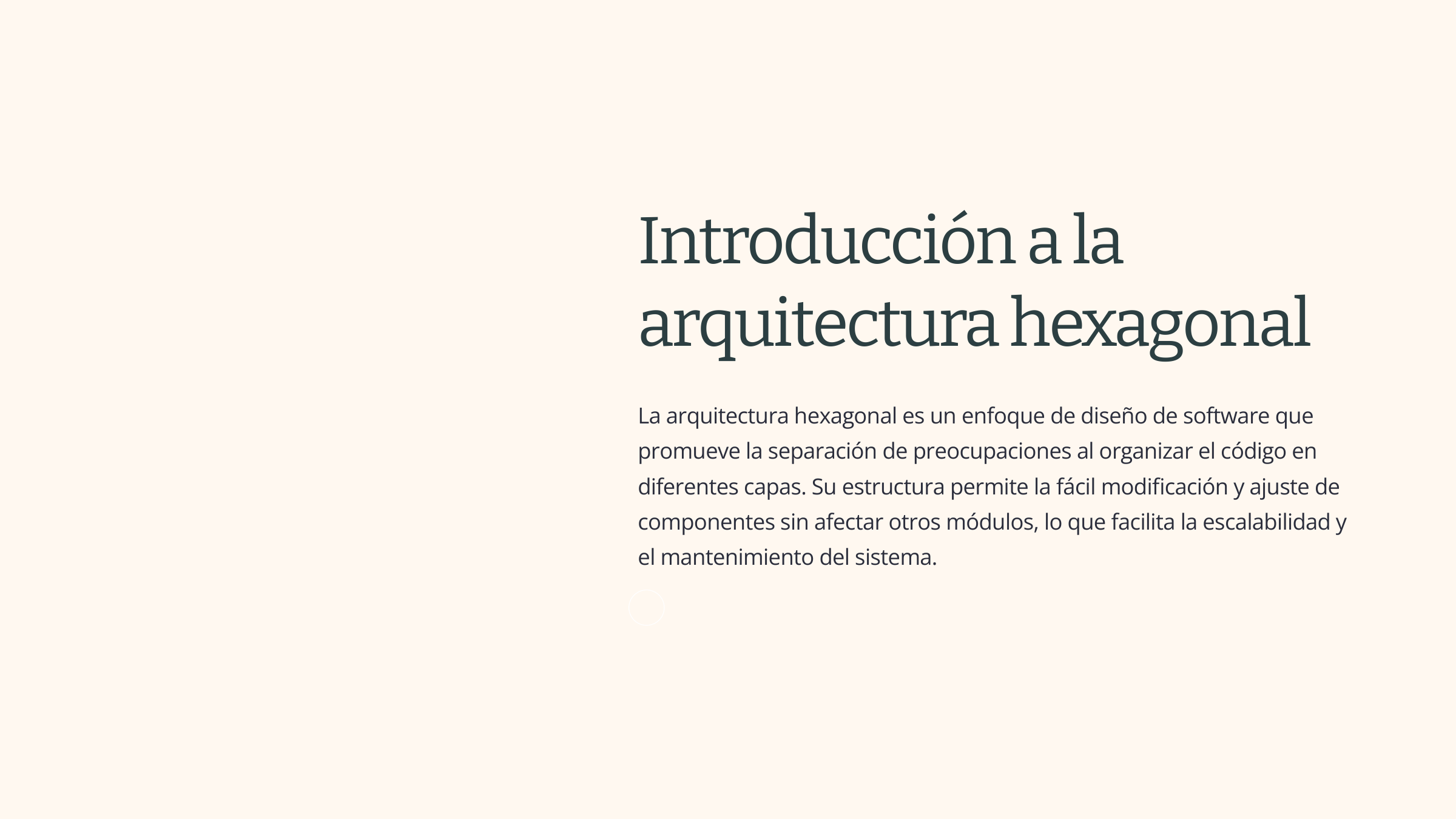

Introducción a la arquitectura hexagonal
La arquitectura hexagonal es un enfoque de diseño de software que promueve la separación de preocupaciones al organizar el código en diferentes capas. Su estructura permite la fácil modificación y ajuste de componentes sin afectar otros módulos, lo que facilita la escalabilidad y el mantenimiento del sistema.